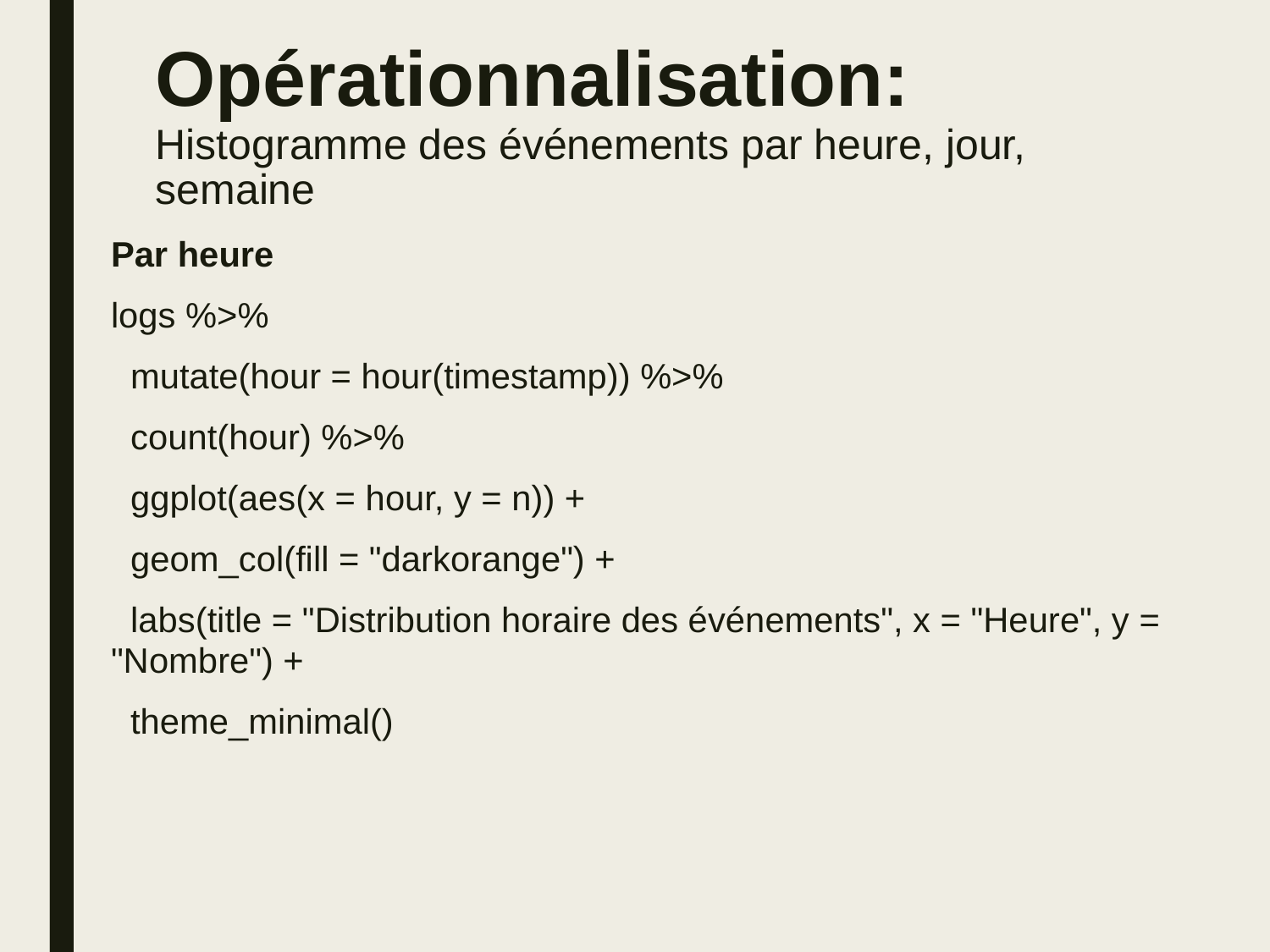

# Opérationnalisation: Histogramme des événements par heure, jour, semaine
Par heure
logs %>%
  mutate(hour = hour(timestamp)) %>%
  count(hour) %>%
  ggplot(aes(x = hour, y = n)) +
  geom_col(fill = "darkorange") +
  labs(title = "Distribution horaire des événements", x = "Heure", y = "Nombre") +
  theme_minimal()